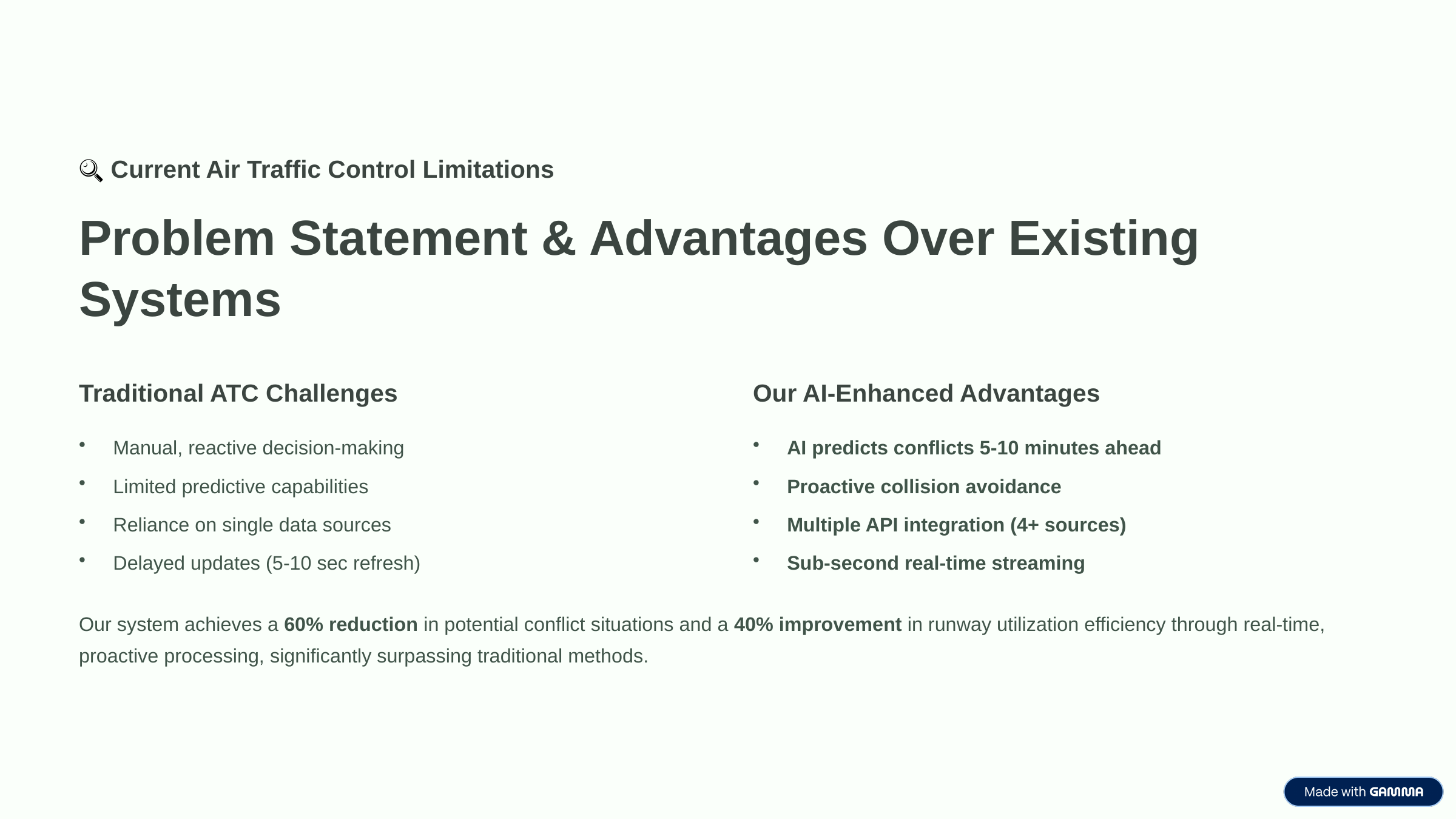

🔍 Current Air Traffic Control Limitations
Problem Statement & Advantages Over Existing Systems
Traditional ATC Challenges
Our AI-Enhanced Advantages
Manual, reactive decision-making
AI predicts conflicts 5-10 minutes ahead
Limited predictive capabilities
Proactive collision avoidance
Reliance on single data sources
Multiple API integration (4+ sources)
Delayed updates (5-10 sec refresh)
Sub-second real-time streaming
Our system achieves a 60% reduction in potential conflict situations and a 40% improvement in runway utilization efficiency through real-time, proactive processing, significantly surpassing traditional methods.